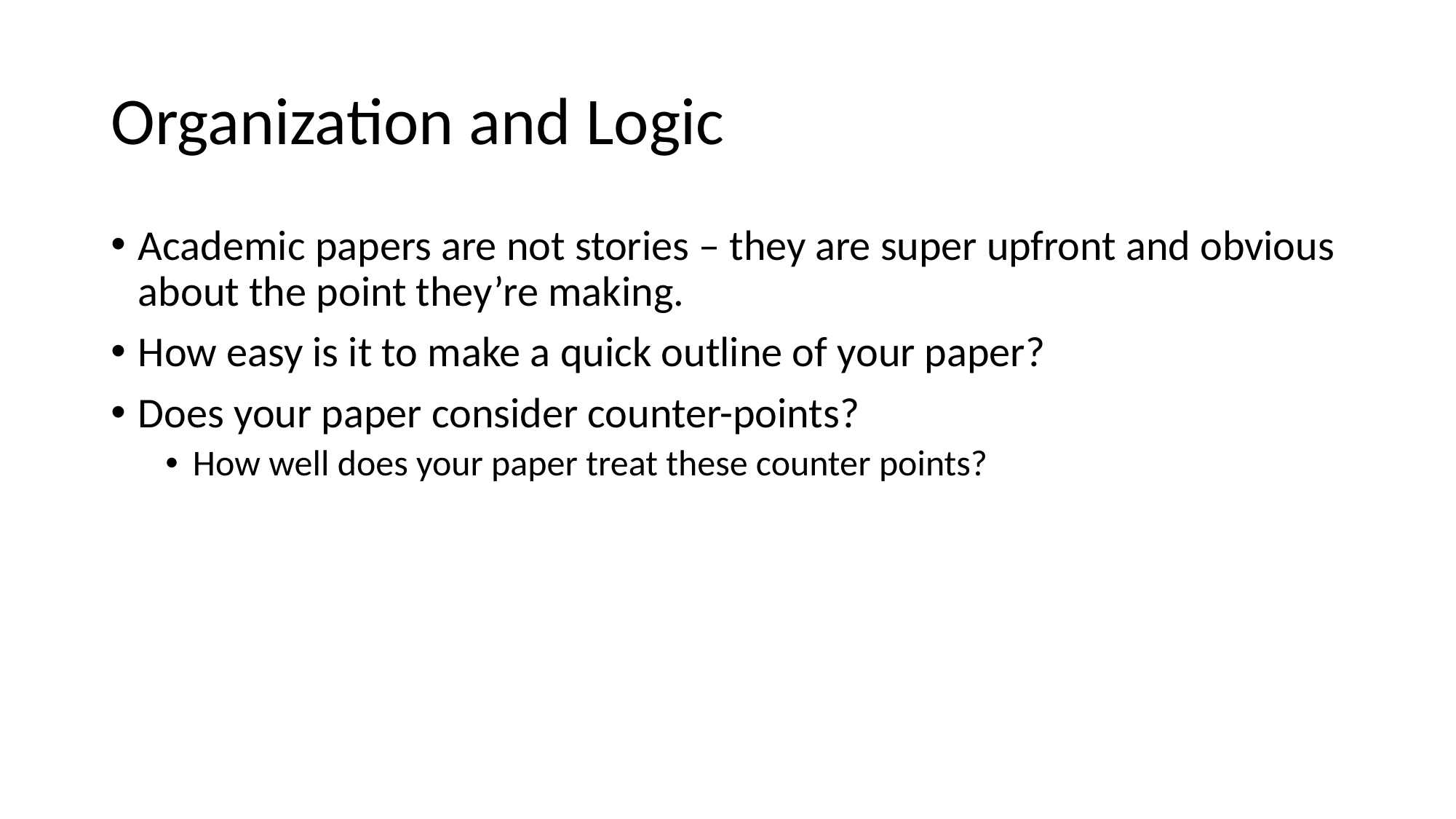

# Organization and Logic
Academic papers are not stories – they are super upfront and obvious about the point they’re making.
How easy is it to make a quick outline of your paper?
Does your paper consider counter-points?
How well does your paper treat these counter points?